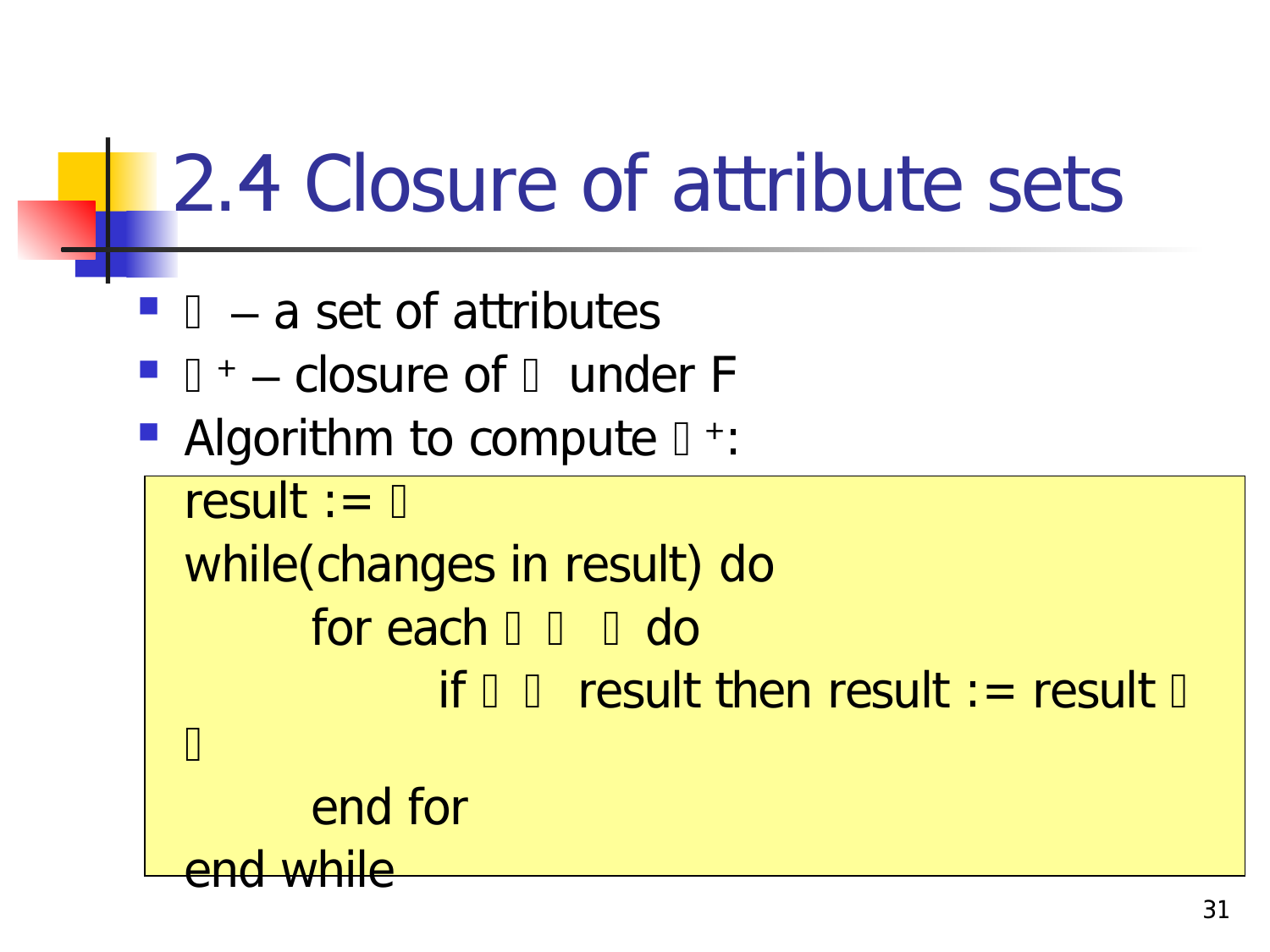

# 2.4 Closure of attribute sets
α – a set of attributes
α+ – closure of α under F
Algorithm to compute α+:
	result := α
	while(changes in result) do
		for each β → γ do
			if β ⊆ result then result := result ∪ γ
		end for
	end while

31